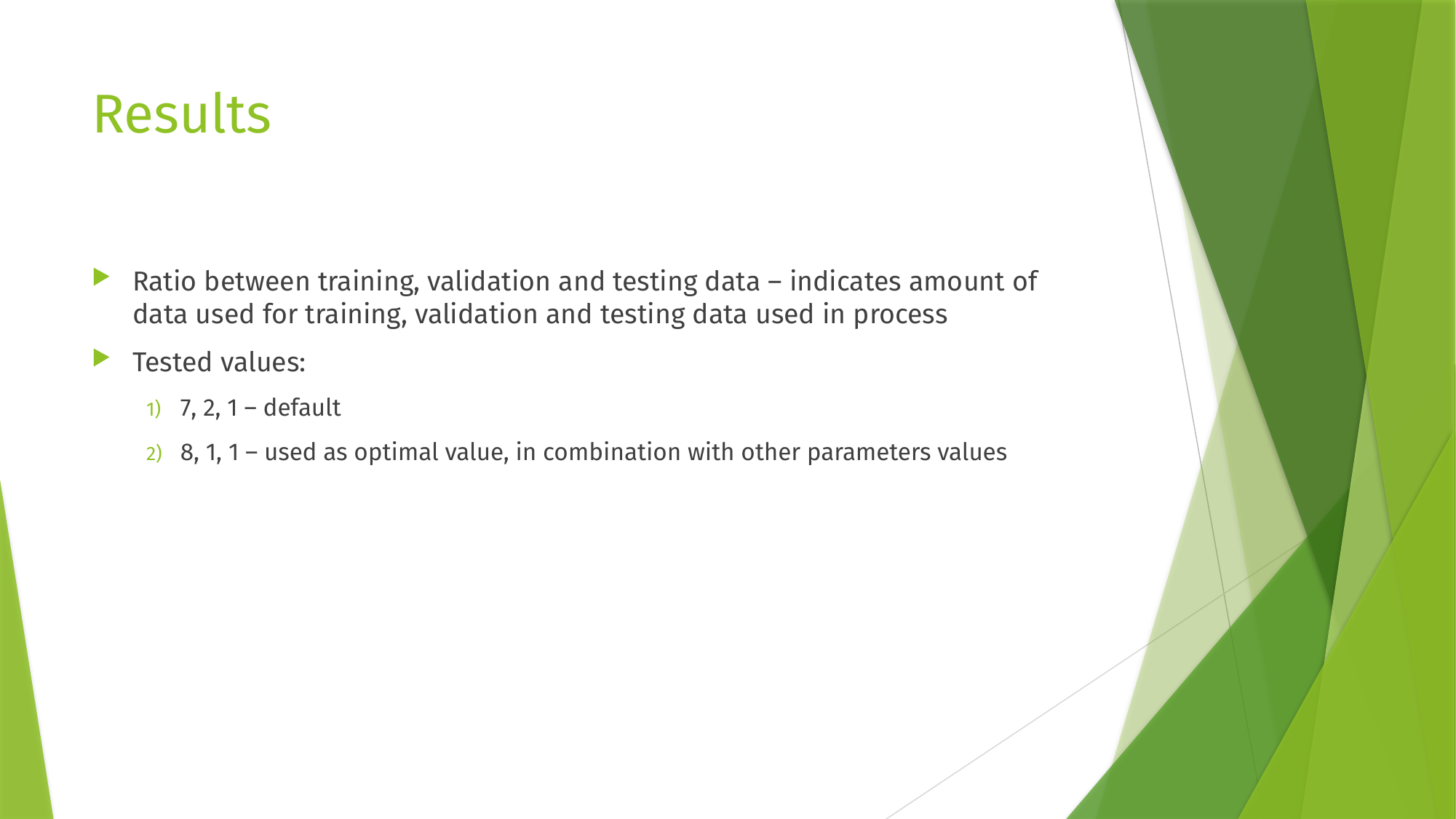

# Results
Ratio between training, validation and testing data – indicates amount of data used for training, validation and testing data used in process
Tested values:
7, 2, 1 – default
8, 1, 1 – used as optimal value, in combination with other parameters values